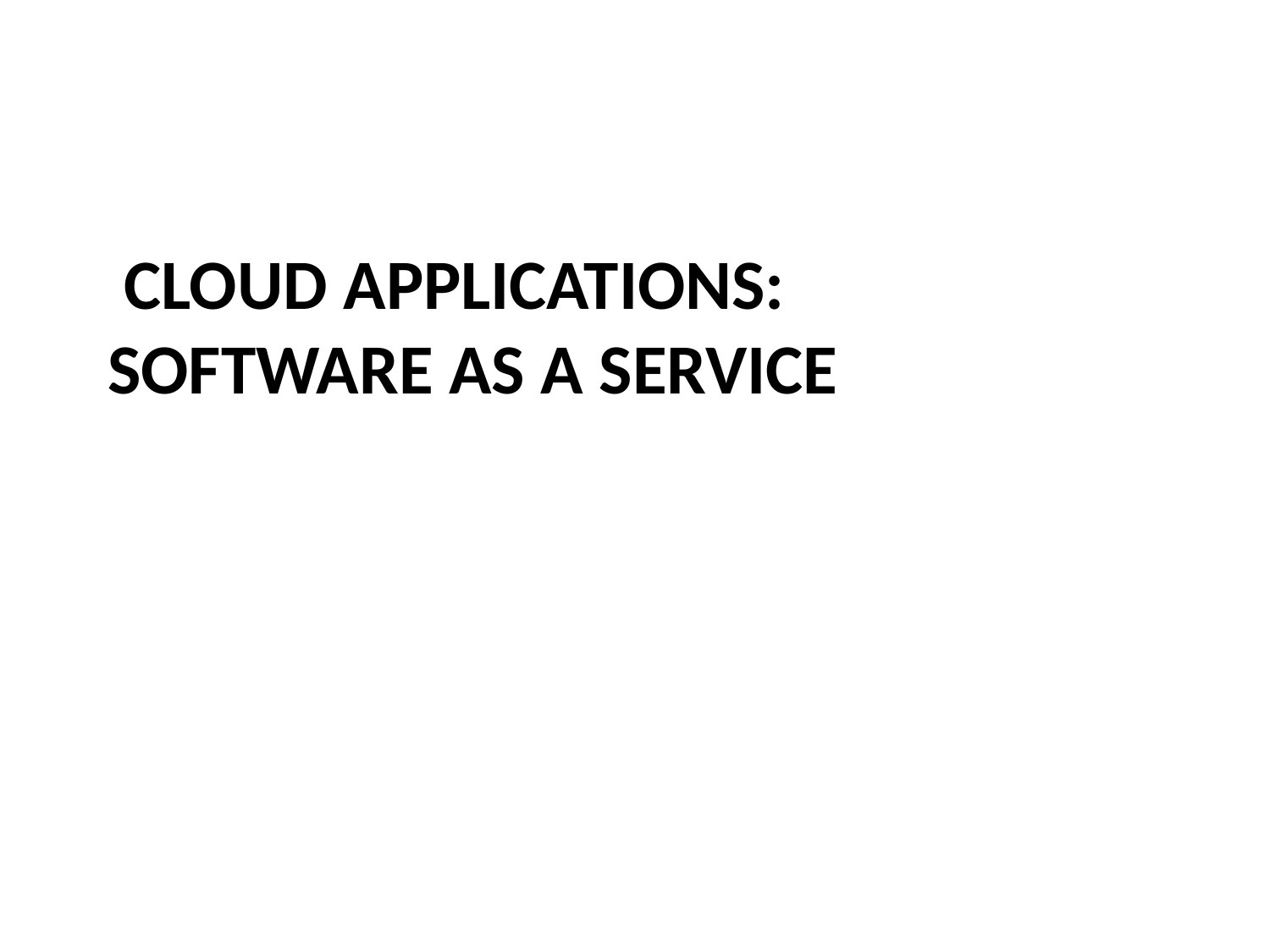

# Cloud Applications: Software as a Service